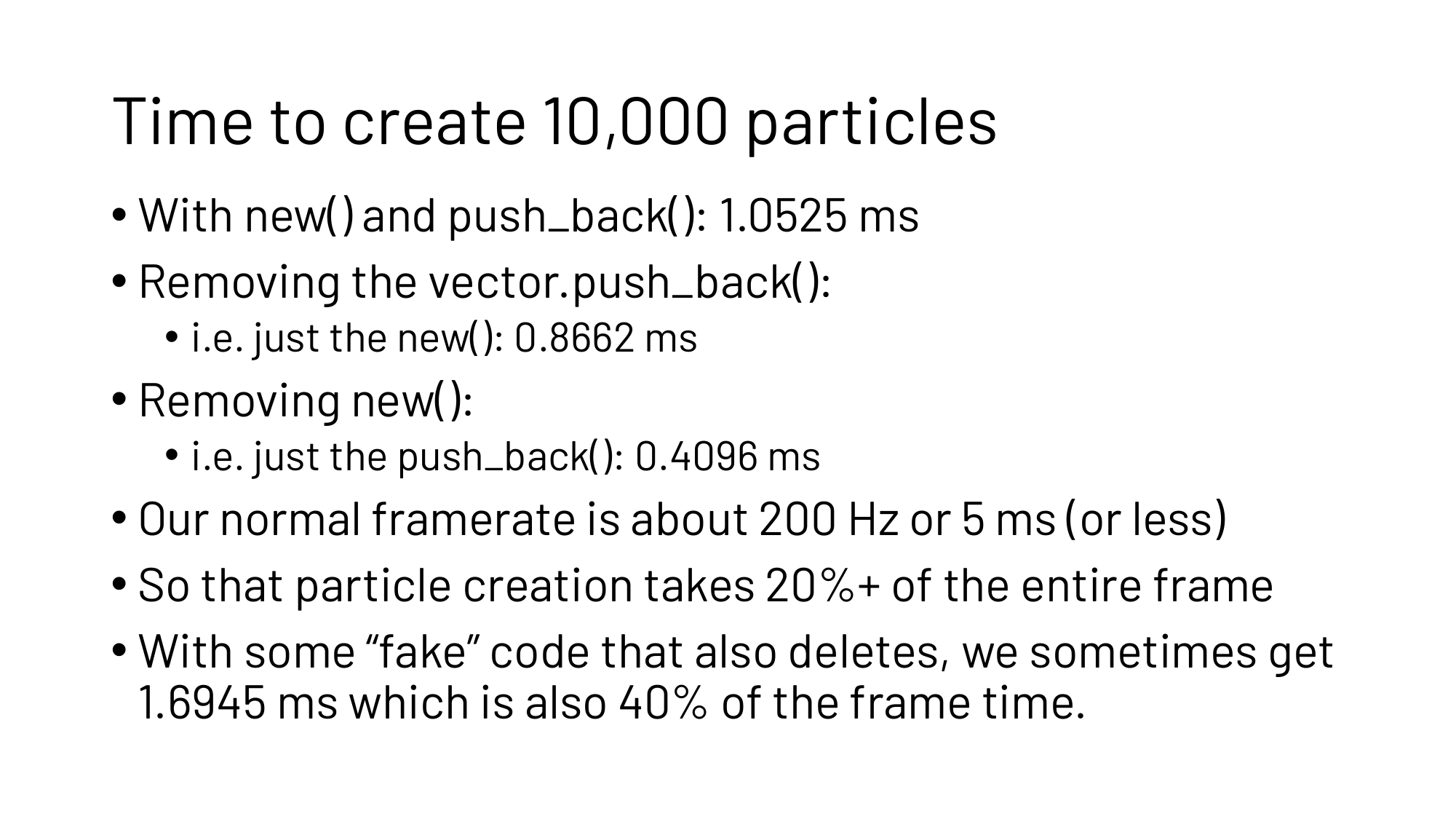

# Time to create 10,000 particles
With new() and push_back(): 1.0525 ms
Removing the vector.push_back():
i.e. just the new(): 0.8662 ms
Removing new():
i.e. just the push_back(): 0.4096 ms
Our normal framerate is about 200 Hz or 5 ms (or less)
So that particle creation takes 20%+ of the entire frame
With some “fake” code that also deletes, we sometimes get 1.6945 ms which is also 40% of the frame time.